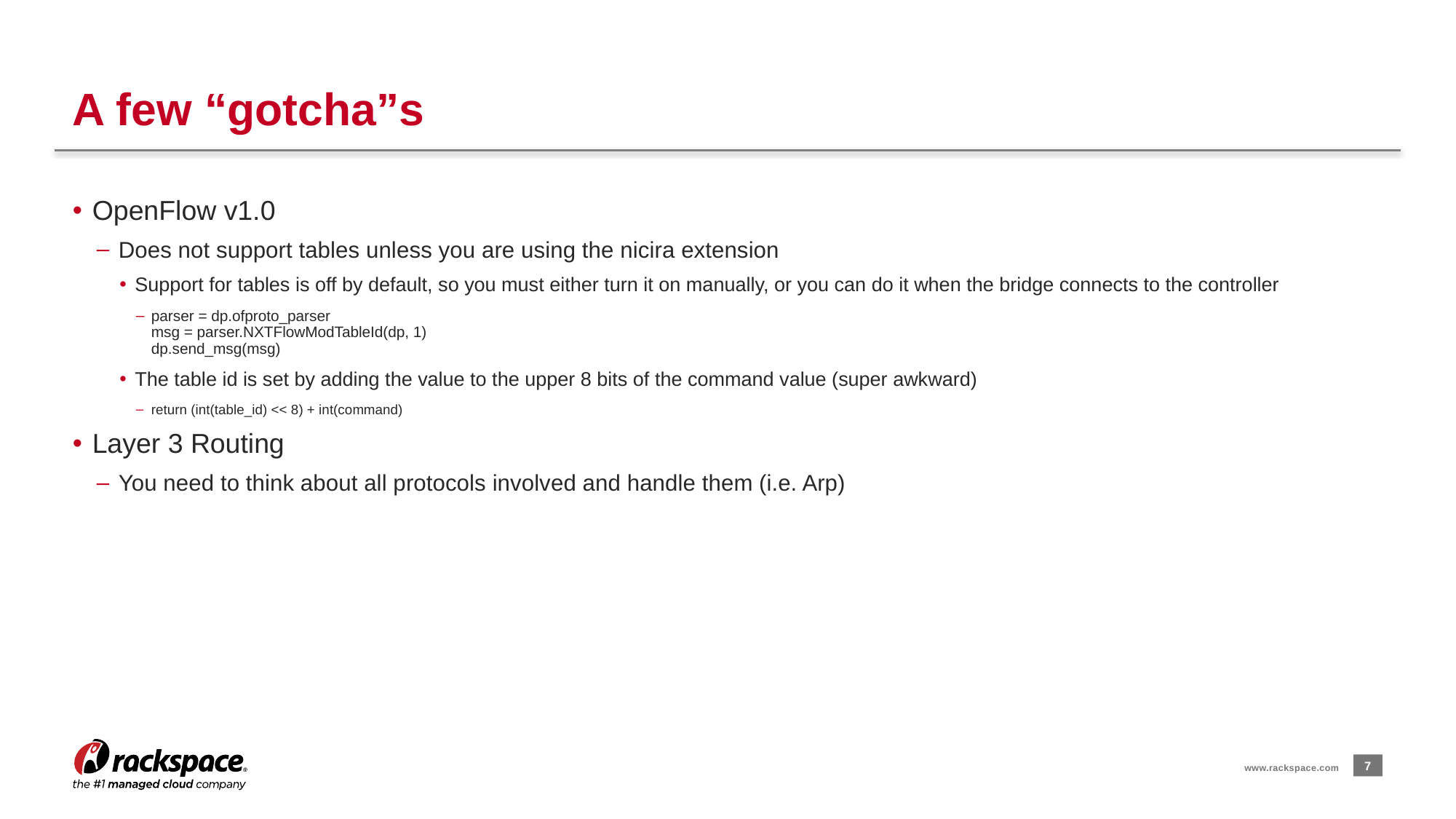

# A few “gotcha”s
OpenFlow v1.0
Does not support tables unless you are using the nicira extension
Support for tables is off by default, so you must either turn it on manually, or you can do it when the bridge connects to the controller
parser = dp.ofproto_parser
msg = parser.NXTFlowModTableId(dp, 1)
dp.send_msg(msg)
The table id is set by adding the value to the upper 8 bits of the command value (super awkward)
return (int(table_id) << 8) + int(command)
Layer 3 Routing
You need to think about all protocols involved and handle them (i.e. Arp)

7
www.rackspace.com